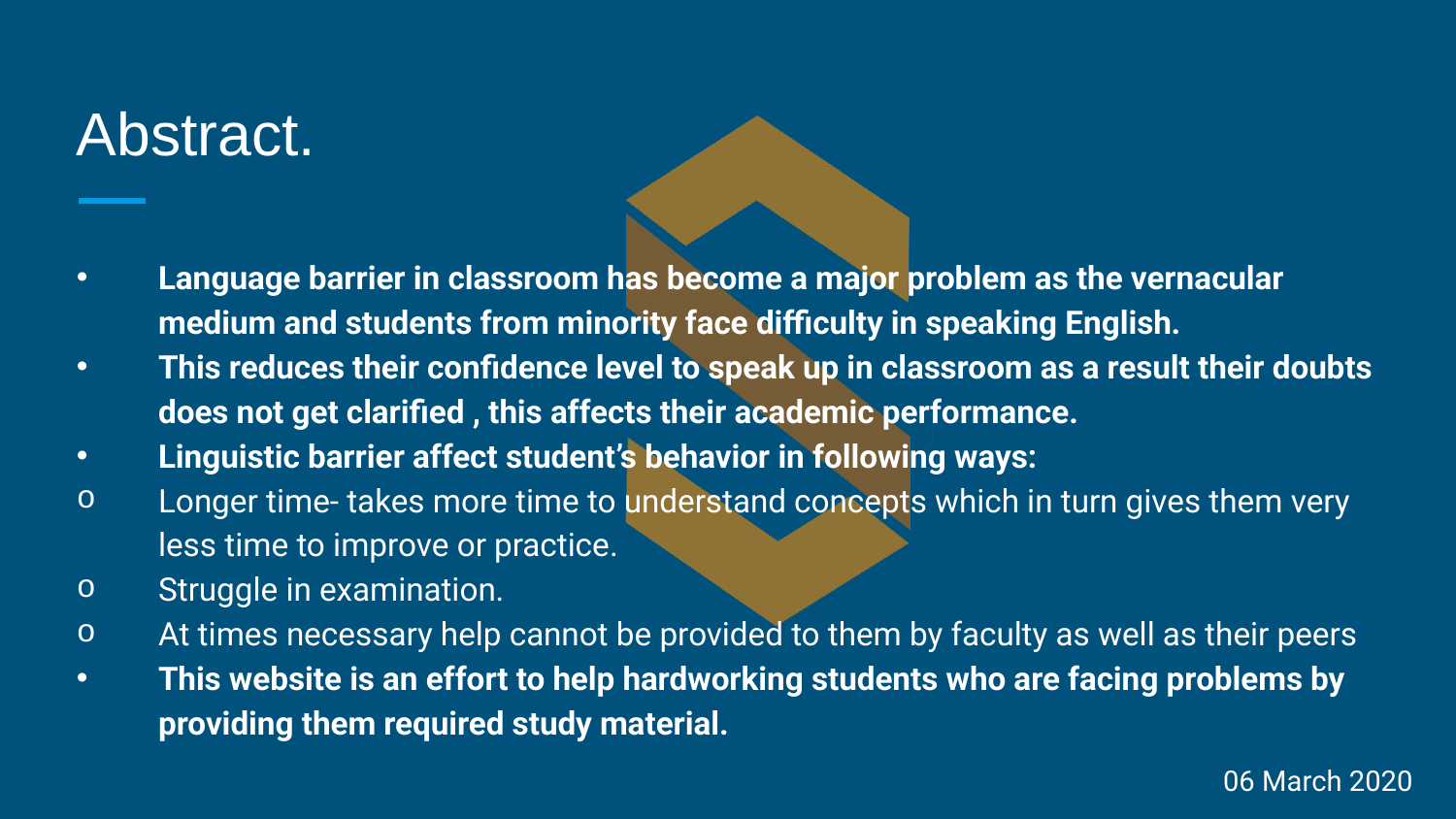

# Abstract.
Language barrier in classroom has become a major problem as the vernacular medium and students from minority face difficulty in speaking English.
This reduces their confidence level to speak up in classroom as a result their doubts does not get clarified , this affects their academic performance.
Linguistic barrier affect student’s behavior in following ways:
Longer time- takes more time to understand concepts which in turn gives them very less time to improve or practice.
Struggle in examination.
At times necessary help cannot be provided to them by faculty as well as their peers
This website is an effort to help hardworking students who are facing problems by providing them required study material.

06 March 2020